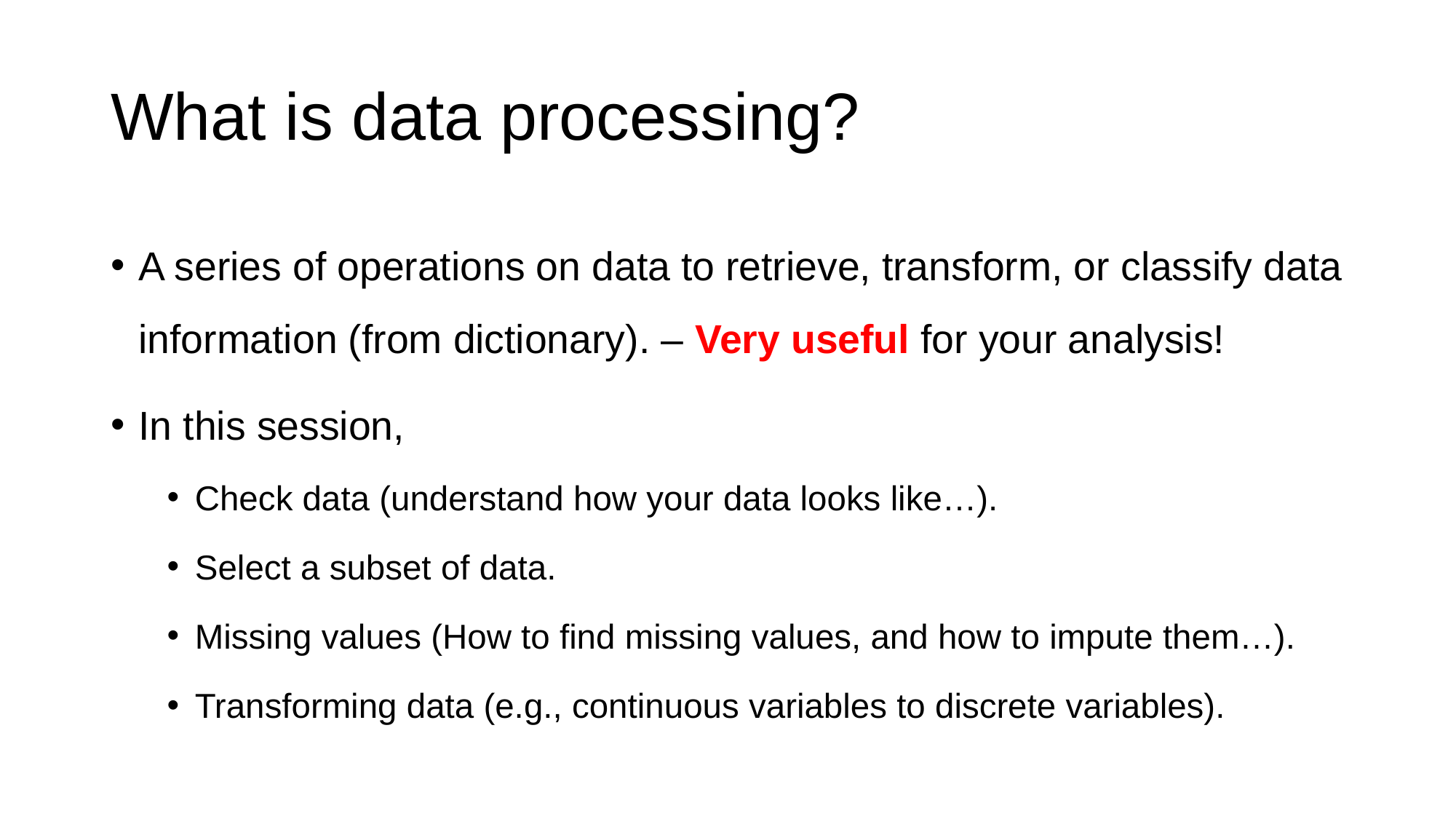

# What is data processing?
A series of operations on data to retrieve, transform, or classify data information (from dictionary). – Very useful for your analysis!
In this session,
Check data (understand how your data looks like…).
Select a subset of data.
Missing values (How to find missing values, and how to impute them…).
Transforming data (e.g., continuous variables to discrete variables).